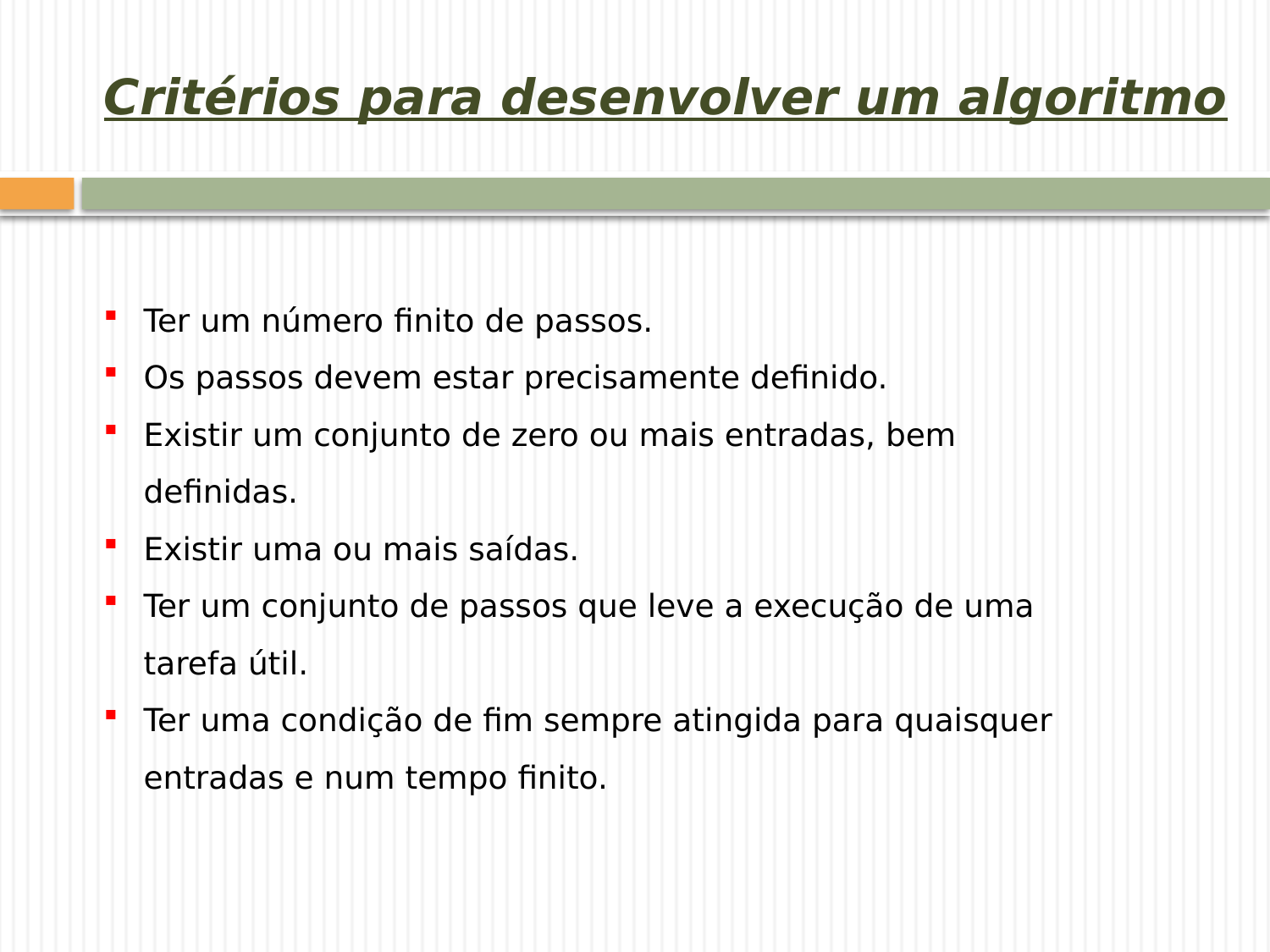

# Critérios para desenvolver um algoritmo
Ter um número finito de passos.
Os passos devem estar precisamente definido.
Existir um conjunto de zero ou mais entradas, bem definidas.
Existir uma ou mais saídas.
Ter um conjunto de passos que leve a execução de uma tarefa útil.
Ter uma condição de fim sempre atingida para quaisquer entradas e num tempo finito.